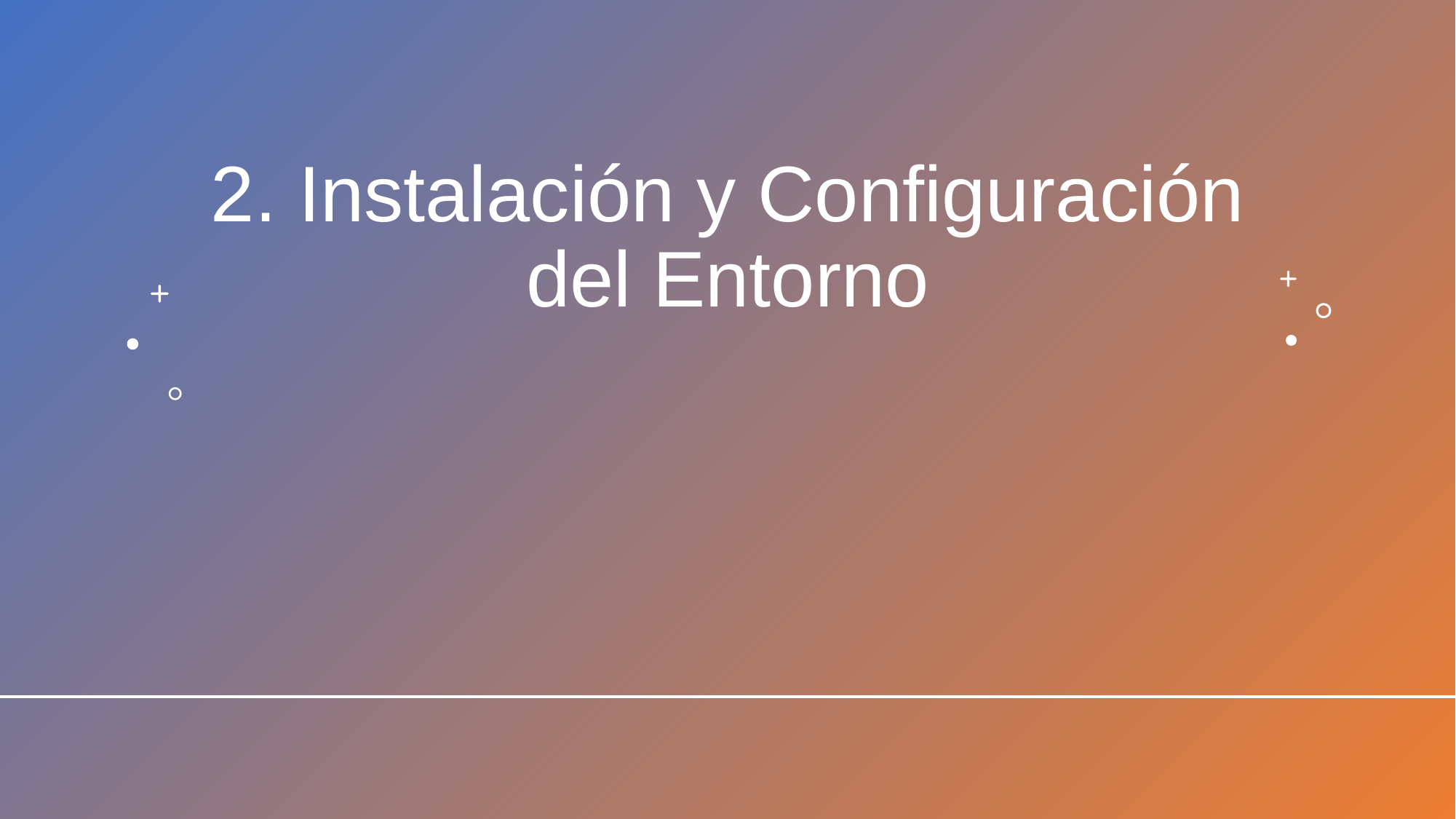

# 2. Instalación y Configuración del Entorno